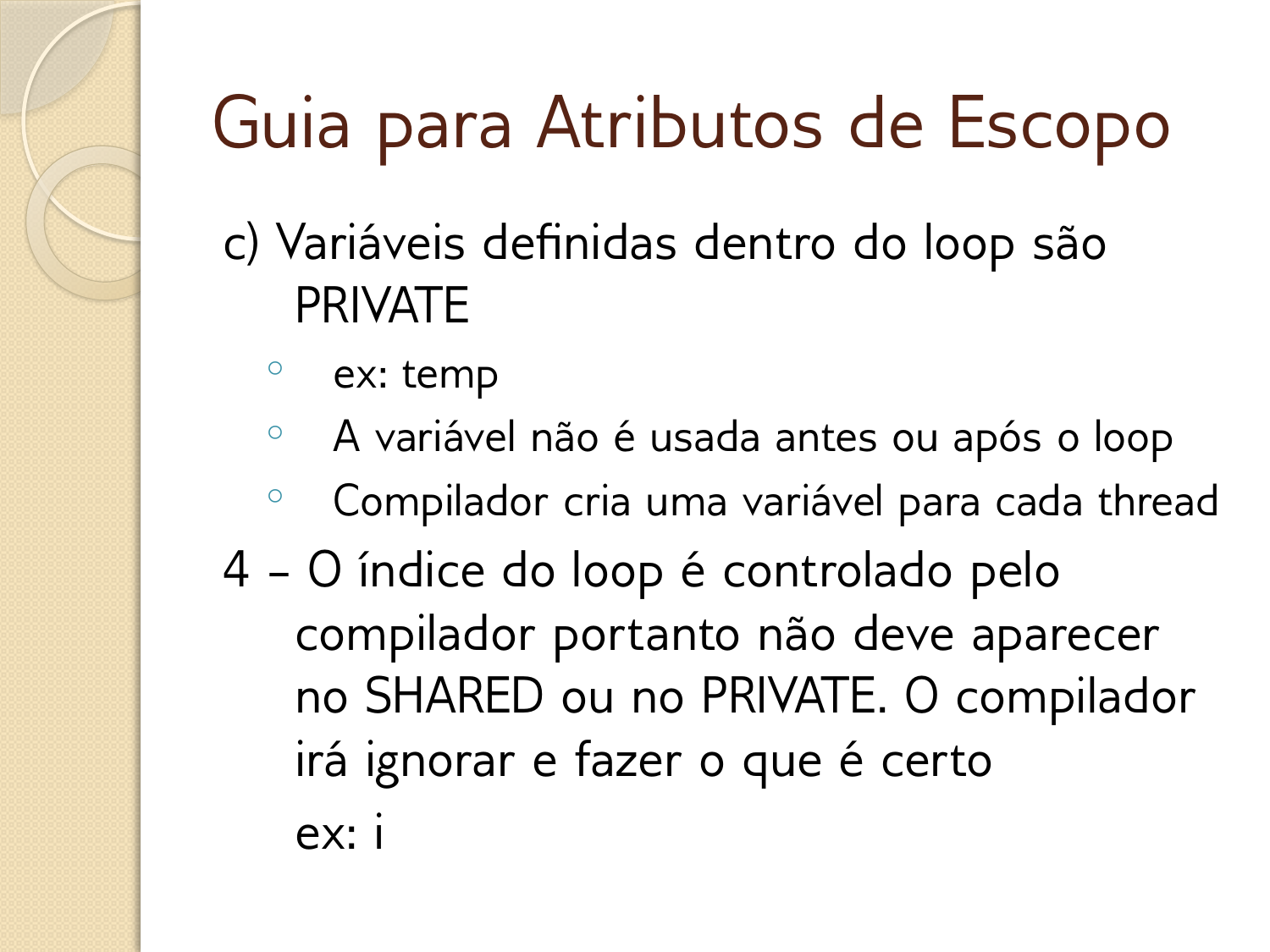

# Guia para Atributos de Escopo
c) Variáveis definidas dentro do loop são PRIVATE
ex: temp
A variável não é usada antes ou após o loop
Compilador cria uma variável para cada thread
4 – O índice do loop é controlado pelo compilador portanto não deve aparecer no SHARED ou no PRIVATE. O compilador irá ignorar e fazer o que é certo
	ex: i